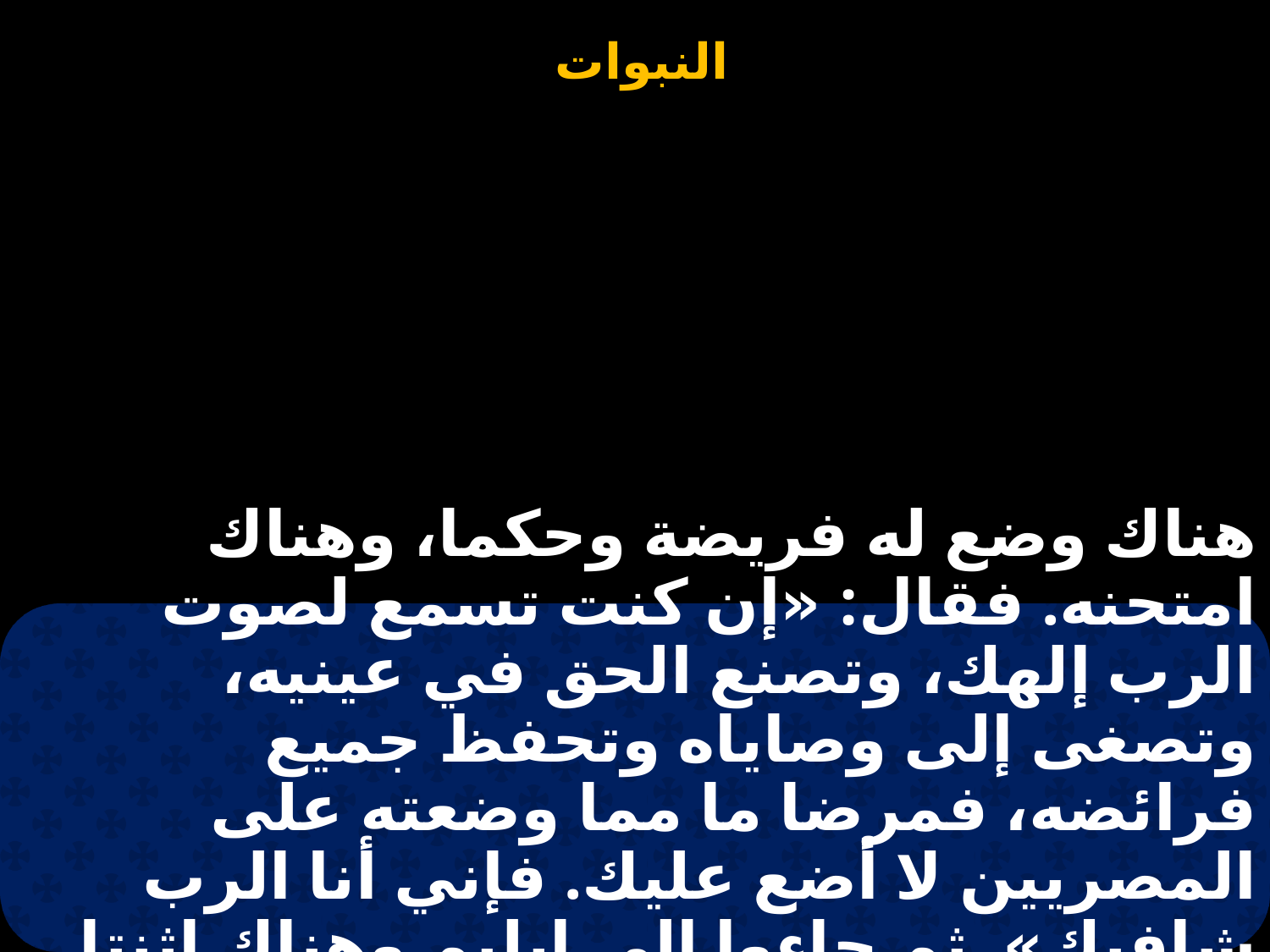

# هناك وضع له فريضة وحكما، وهناك امتحنه. فقال: «إن كنت تسمع لصوت الرب إلهك، وتصنع الحق في عينيه، وتصغى إلى وصاياه وتحفظ جميع فرائضه، فمرضا ما مما وضعته على المصريين لا أضع عليك. فإني أنا الرب شافيك». ثم جاءوا إلى إيليم وهناك اثنتا عشرة عين ماء وسبعون نخلة.